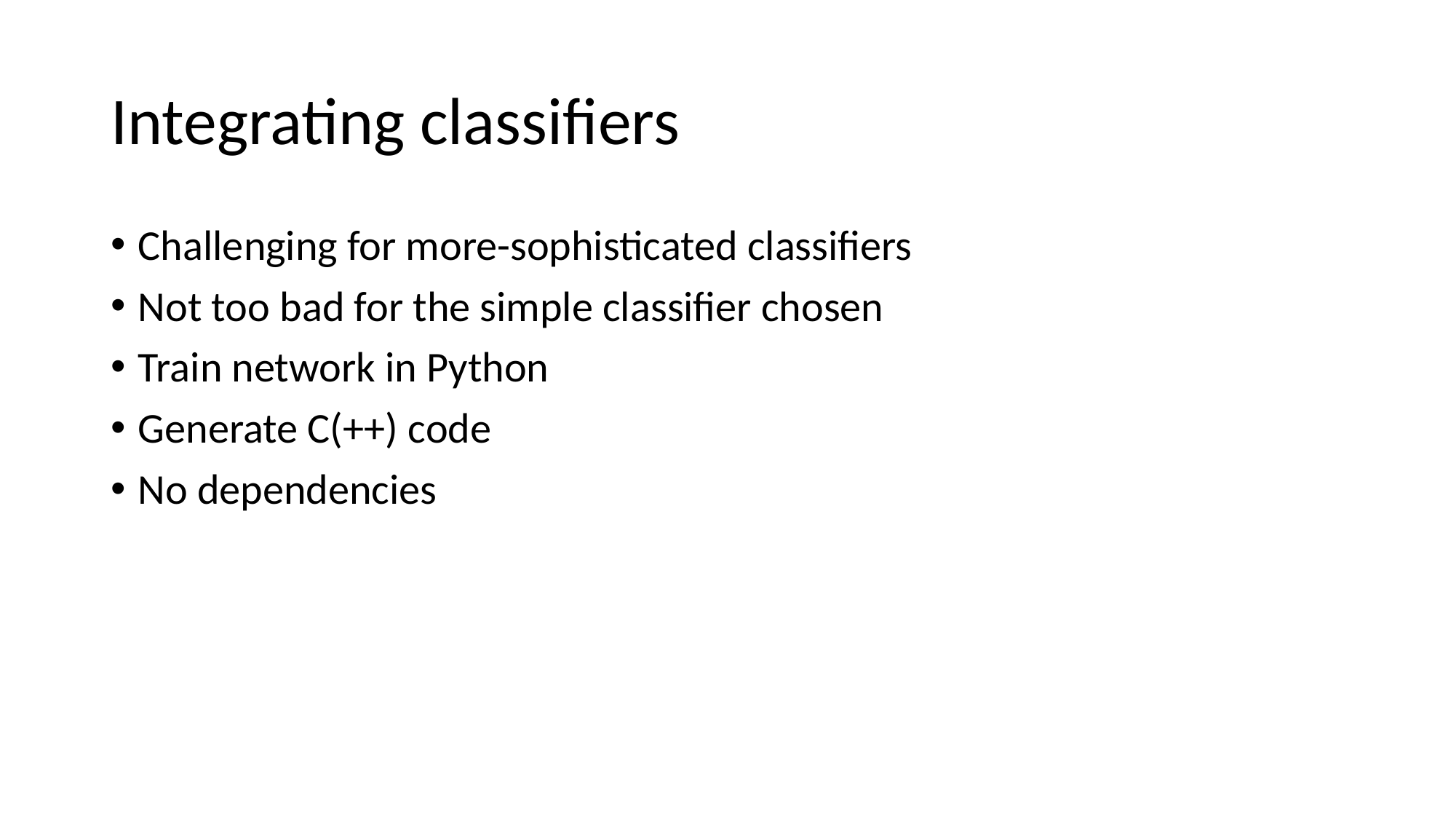

# Integrating classifiers
Challenging for more-sophisticated classifiers
Not too bad for the simple classifier chosen
Train network in Python
Generate C(++) code
No dependencies